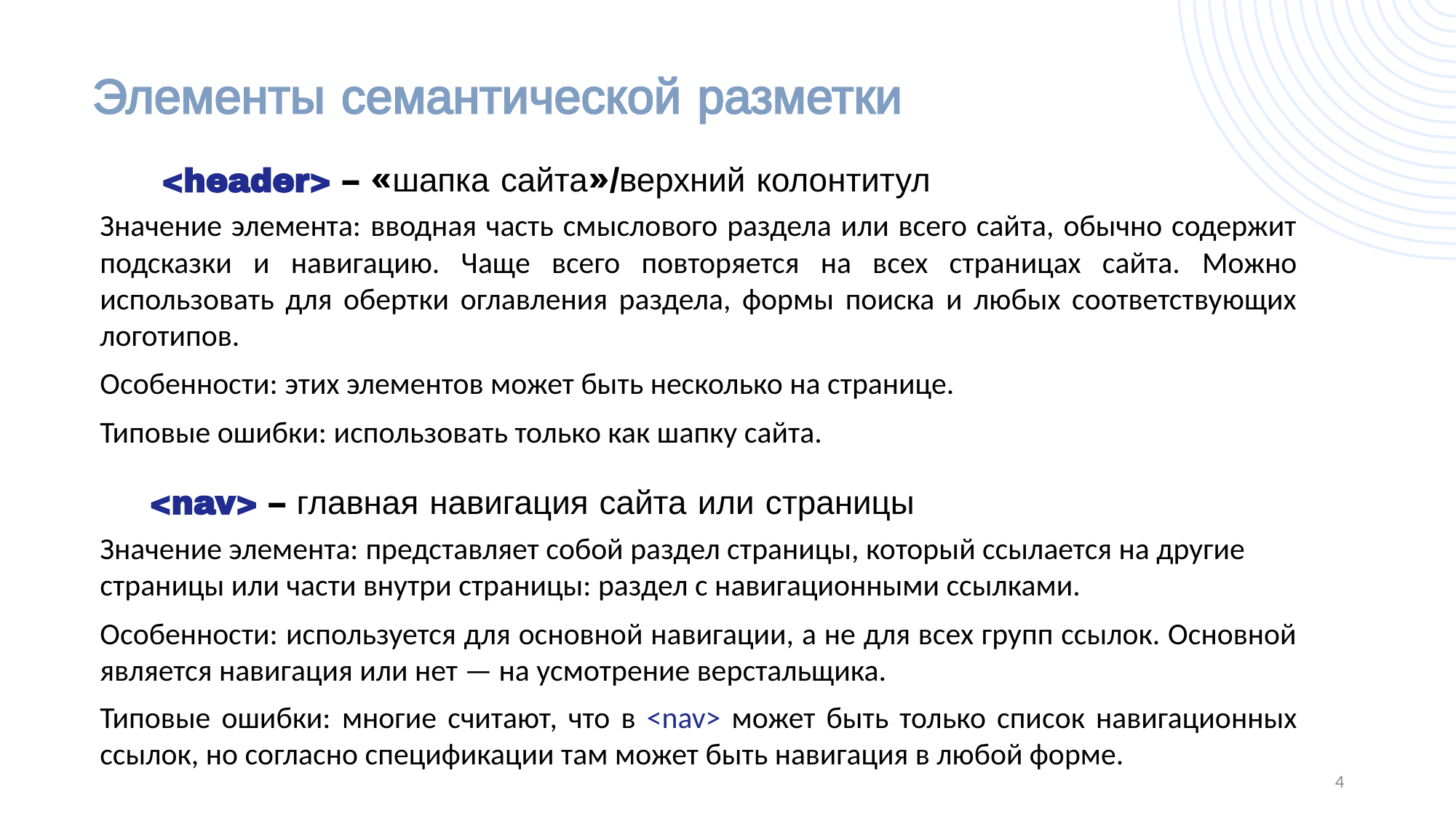

# Элементы семантической разметки
<header> – «шапка сайта»/верхний колонтитул
Значение элемента: вводная часть смыслового раздела или всего сайта, обычно содержит подсказки и навигацию. Чаще всего повторяется на всех страницах сайта. Можно использовать для обертки оглавления раздела, формы поиска и любых соответствующих логотипов.
Особенности: этих элементов может быть несколько на странице.
Типовые ошибки: использовать только как шапку сайта.
<nav> – главная навигация сайта или страницы
Значение элемента: представляет собой раздел страницы, который ссылается на другие страницы или части внутри страницы: раздел с навигационными ссылками.
Особенности: используется для основной навигации, а не для всех групп ссылок. Основной является навигация или нет — на усмотрение верстальщика.
Типовые ошибки: многие считают, что в <nav> может быть только список навигационных ссылок, но согласно спецификации там может быть навигация в любой форме.
4